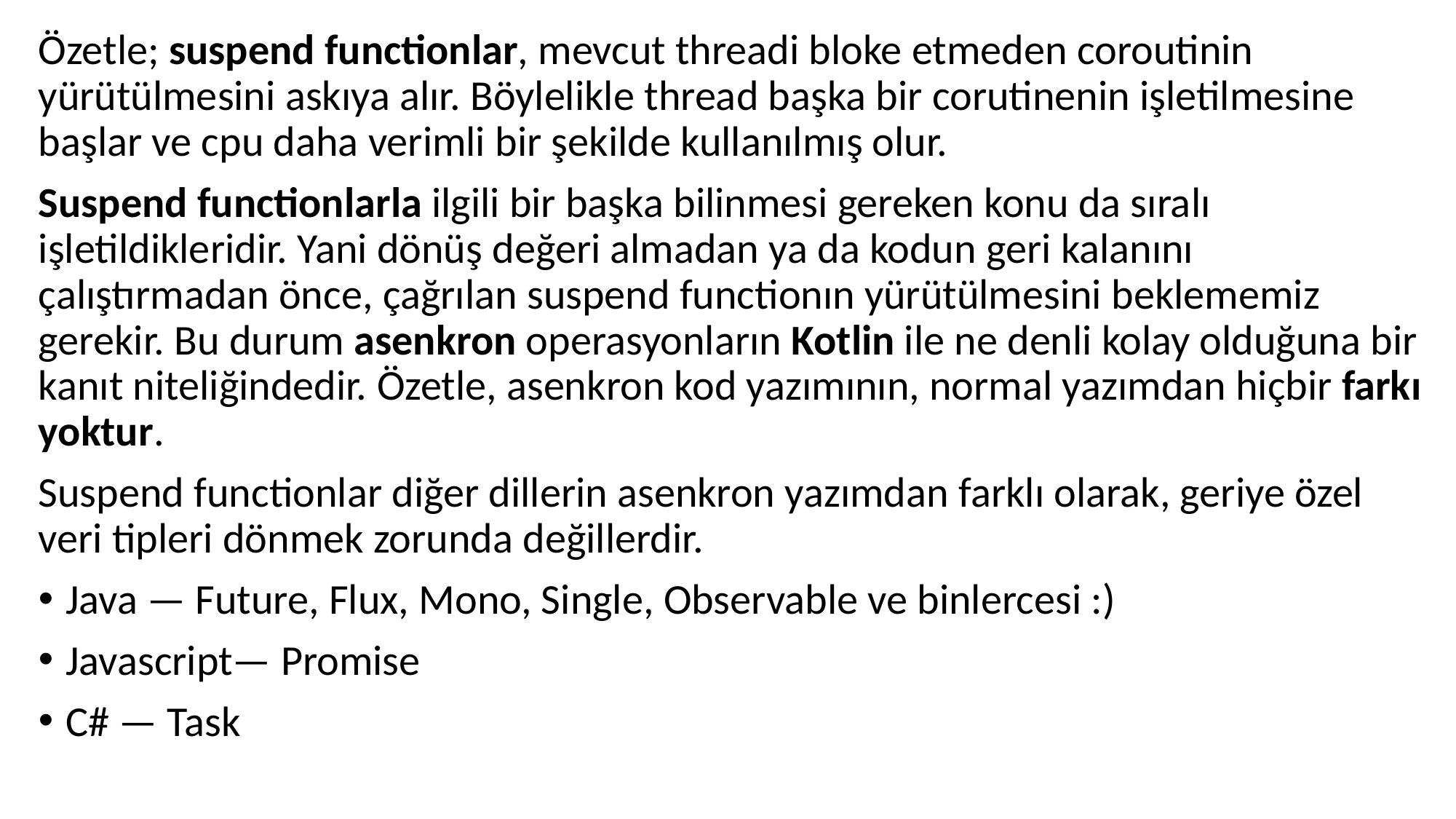

Özetle; suspend functionlar, mevcut threadi bloke etmeden coroutinin yürütülmesini askıya alır. Böylelikle thread başka bir corutinenin işletilmesine başlar ve cpu daha verimli bir şekilde kullanılmış olur.
Suspend functionlarla ilgili bir başka bilinmesi gereken konu da sıralı işletildikleridir. Yani dönüş değeri almadan ya da kodun geri kalanını çalıştırmadan önce, çağrılan suspend functionın yürütülmesini beklememiz gerekir. Bu durum asenkron operasyonların Kotlin ile ne denli kolay olduğuna bir kanıt niteliğindedir. Özetle, asenkron kod yazımının, normal yazımdan hiçbir farkı yoktur.
Suspend functionlar diğer dillerin asenkron yazımdan farklı olarak, geriye özel veri tipleri dönmek zorunda değillerdir.
Java — Future, Flux, Mono, Single, Observable ve binlercesi :)
Javascript— Promise
C# — Task